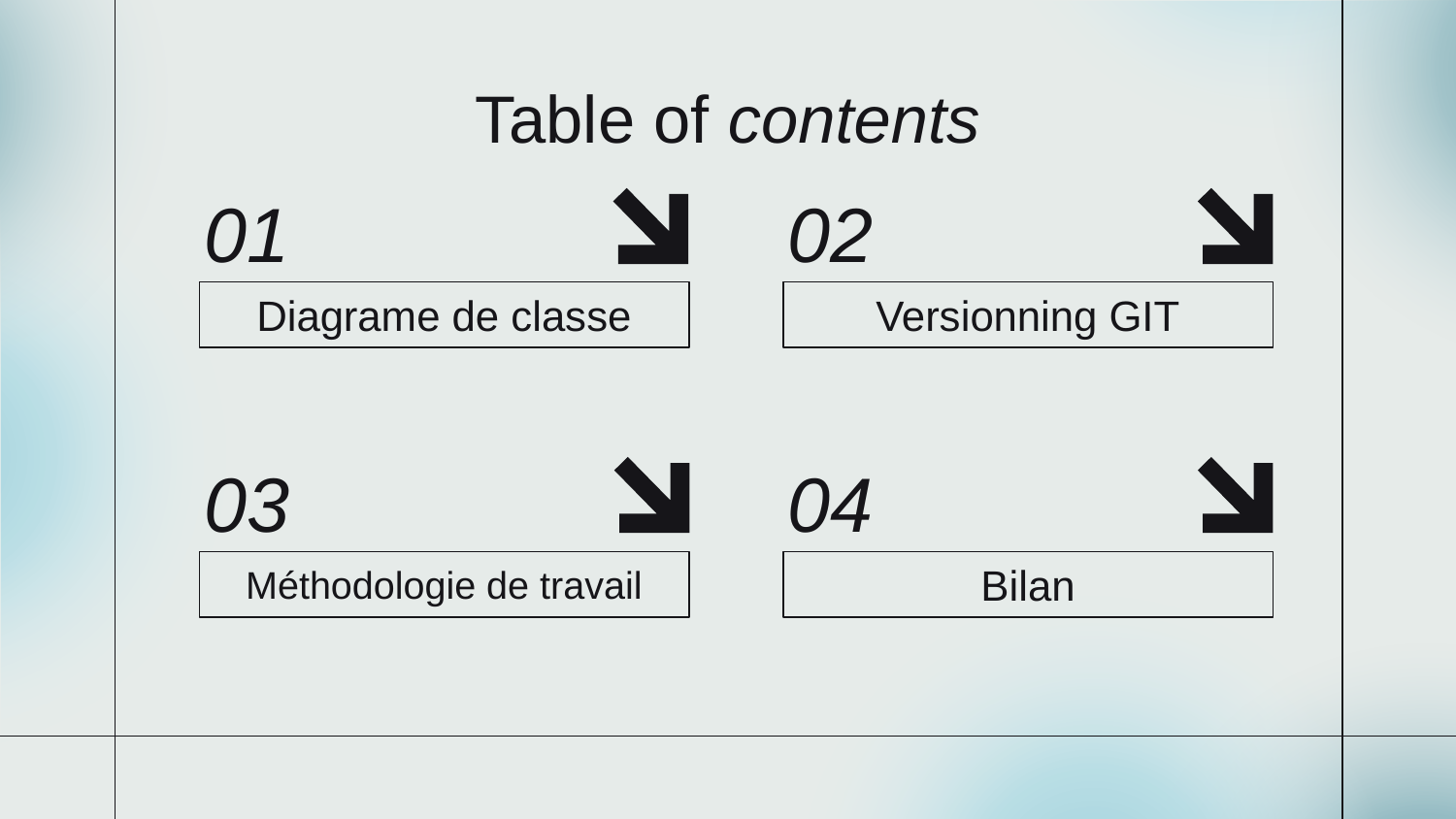

# Table of contents
01
02

Diagrame de classe
Versionning GIT
03
04

Méthodologie de travail
Bilan